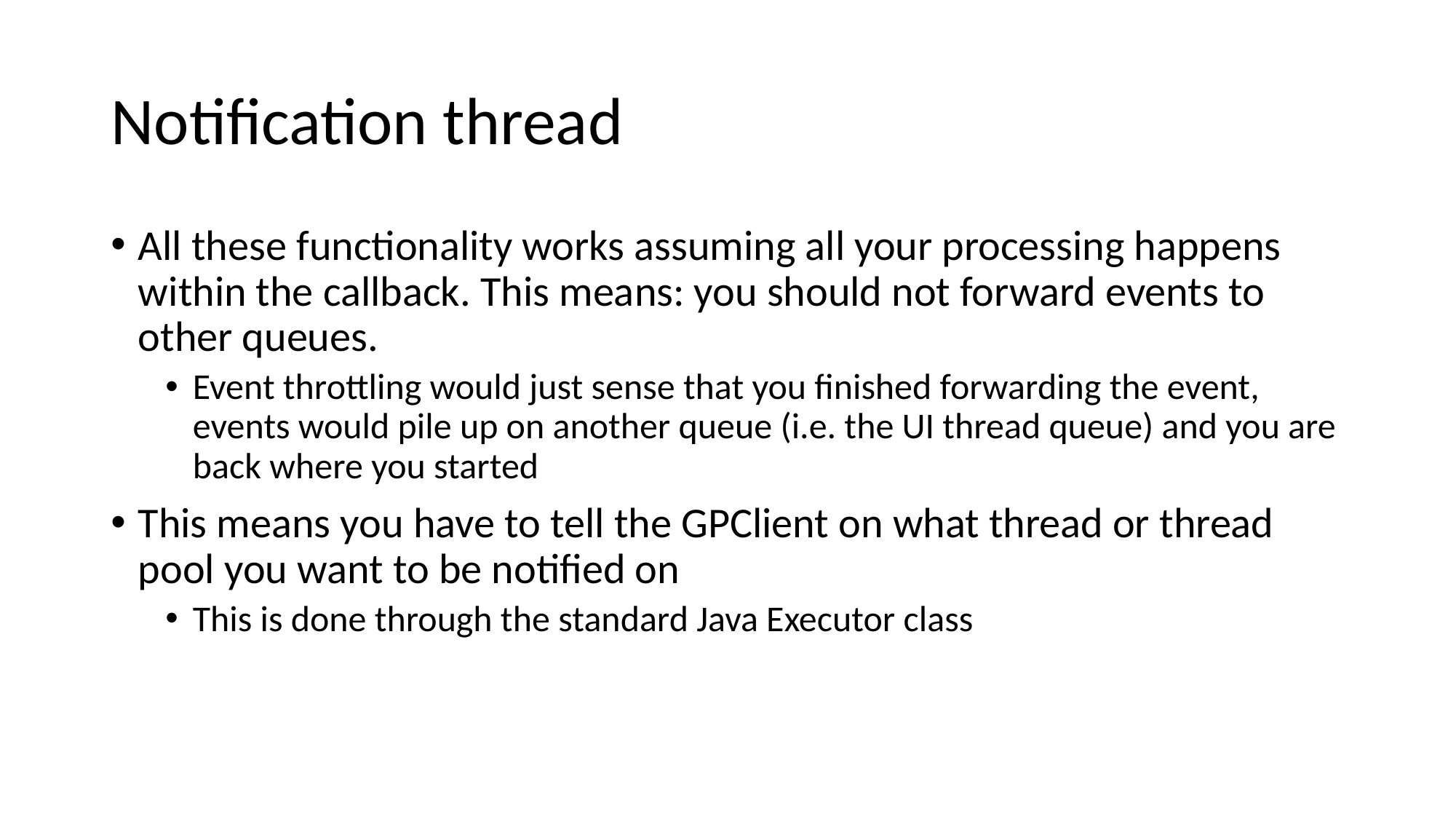

# Notification thread
All these functionality works assuming all your processing happens within the callback. This means: you should not forward events to other queues.
Event throttling would just sense that you finished forwarding the event, events would pile up on another queue (i.e. the UI thread queue) and you are back where you started
This means you have to tell the GPClient on what thread or thread pool you want to be notified on
This is done through the standard Java Executor class